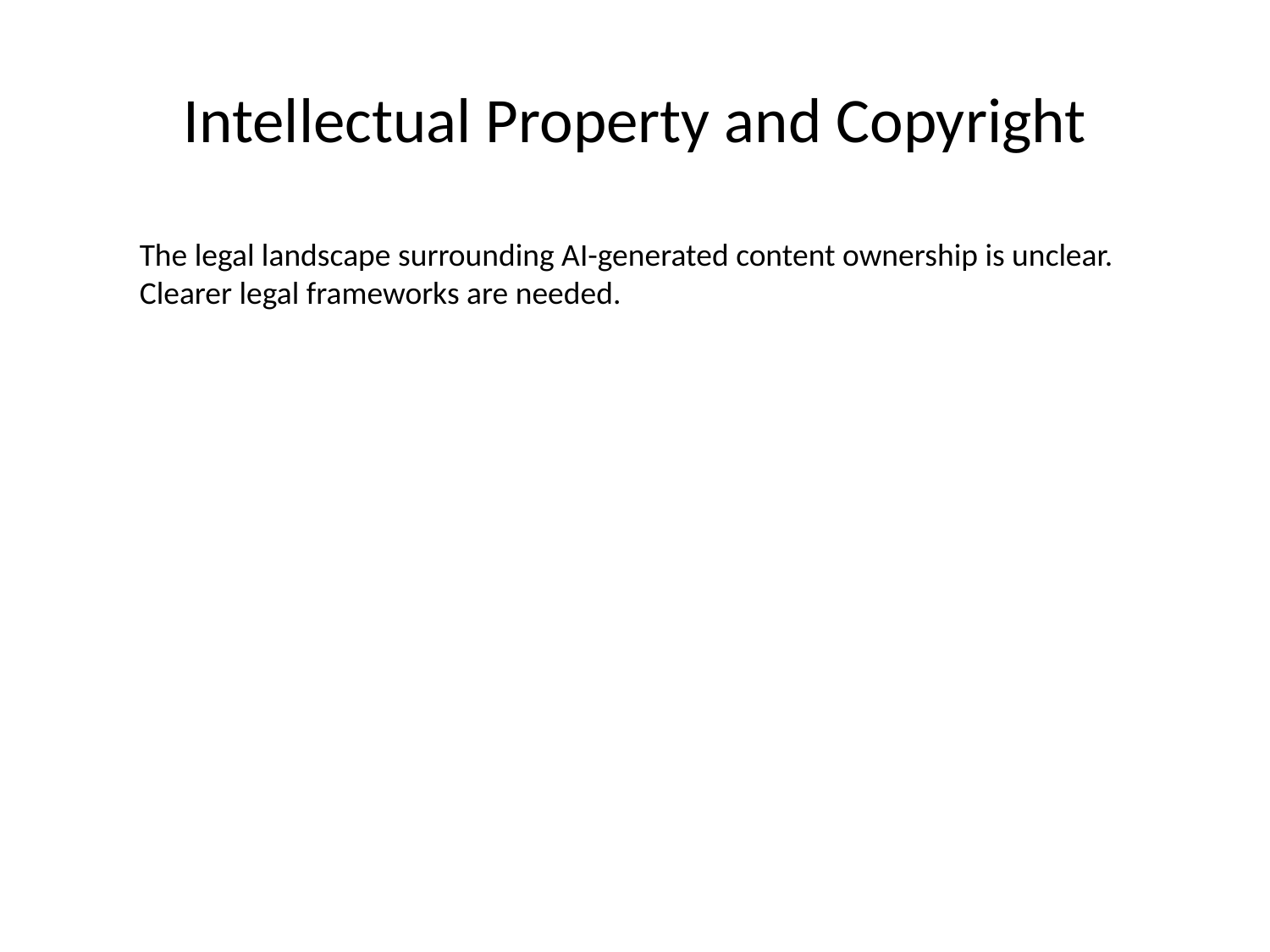

# Intellectual Property and Copyright

The legal landscape surrounding AI-generated content ownership is unclear.  Clearer legal frameworks are needed.